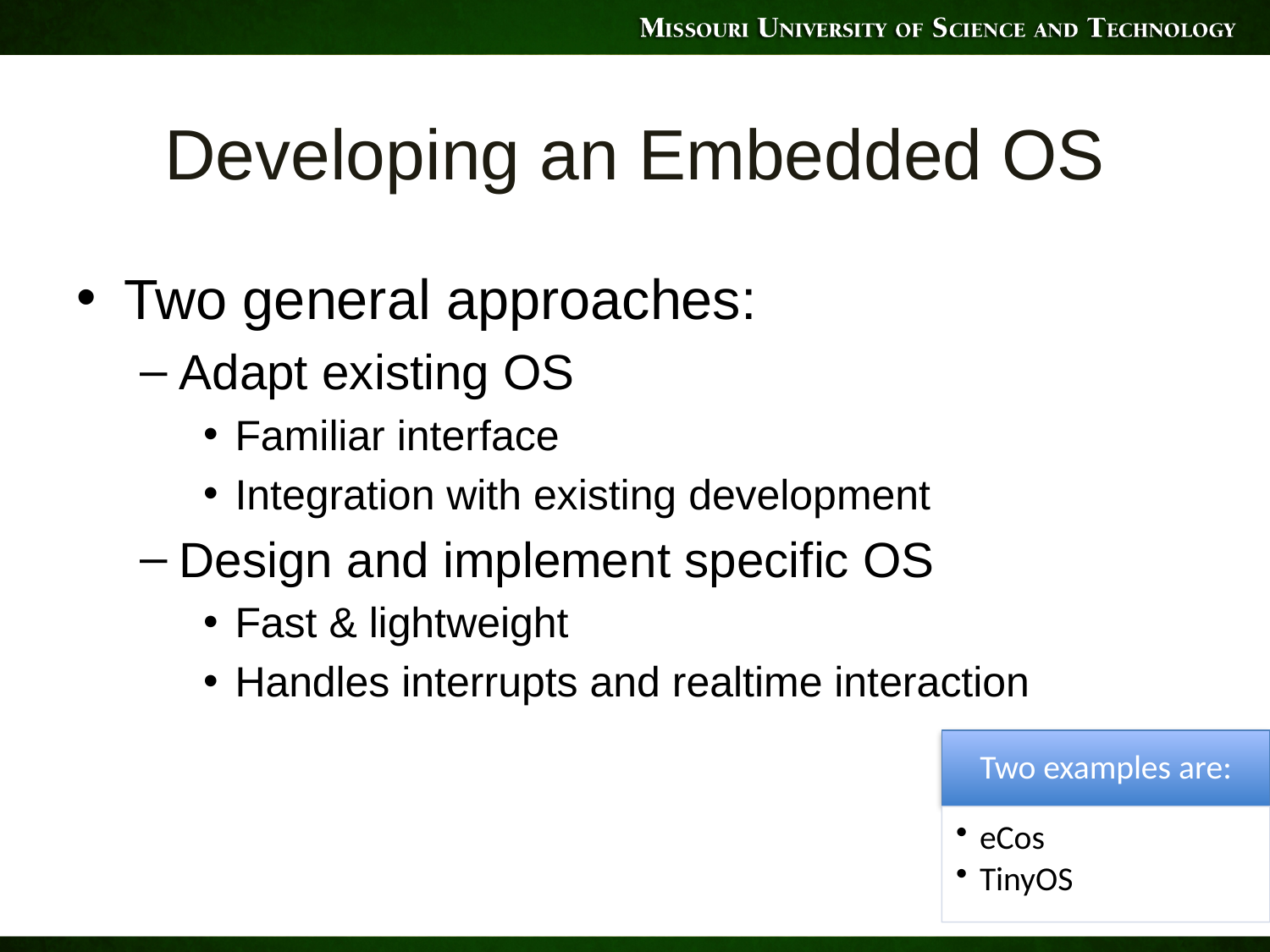

# Developing an Embedded OS
Two general approaches:
Adapt existing OS
Familiar interface
Integration with existing development
Design and implement specific OS
Fast & lightweight
Handles interrupts and realtime interaction

Two examples are:
eCos
TinyOS